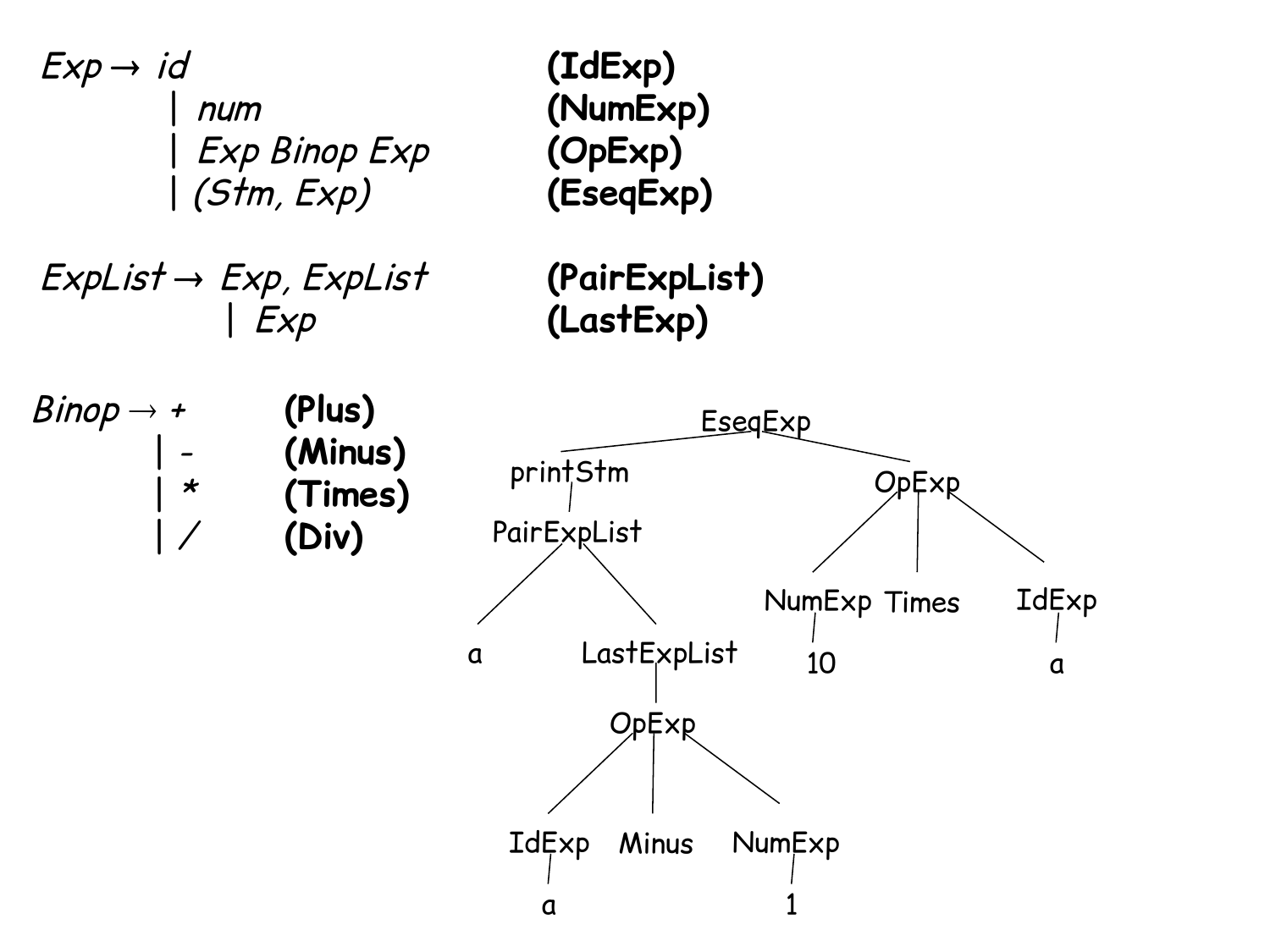

Exp → id  			(IdExp)
            | num  			(NumExp)
            | Exp Binop Exp  	(OpExp)
            | (Stm, Exp)  		(EseqExp)

ExpList → Exp, ExpList  	(PairExpList)
                 | Exp 		(LastExp)
Binop → + 	(Plus)
        | -  	(Minus)
        | *  	(Times)
        | /  	(Div)
EseqExp

printStm
OpExp

PairExpList

IdExp
NumExp
Times

a
LastExpList
10
a

OpExp

IdExp
NumExp
Minus

a
1
30